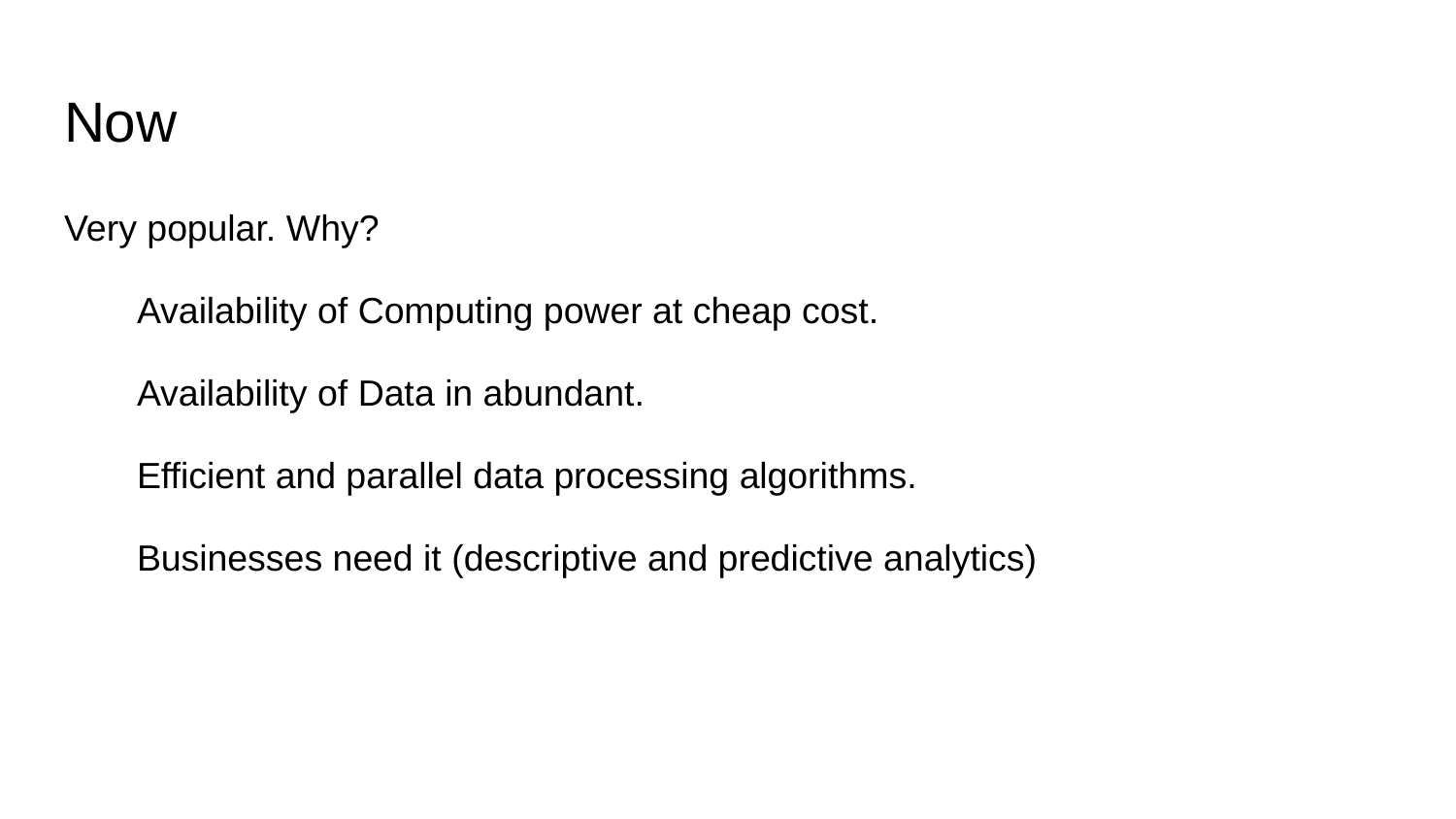

# Now
Very popular. Why?
Availability of Computing power at cheap cost.
Availability of Data in abundant.
Efficient and parallel data processing algorithms.
Businesses need it (descriptive and predictive analytics)